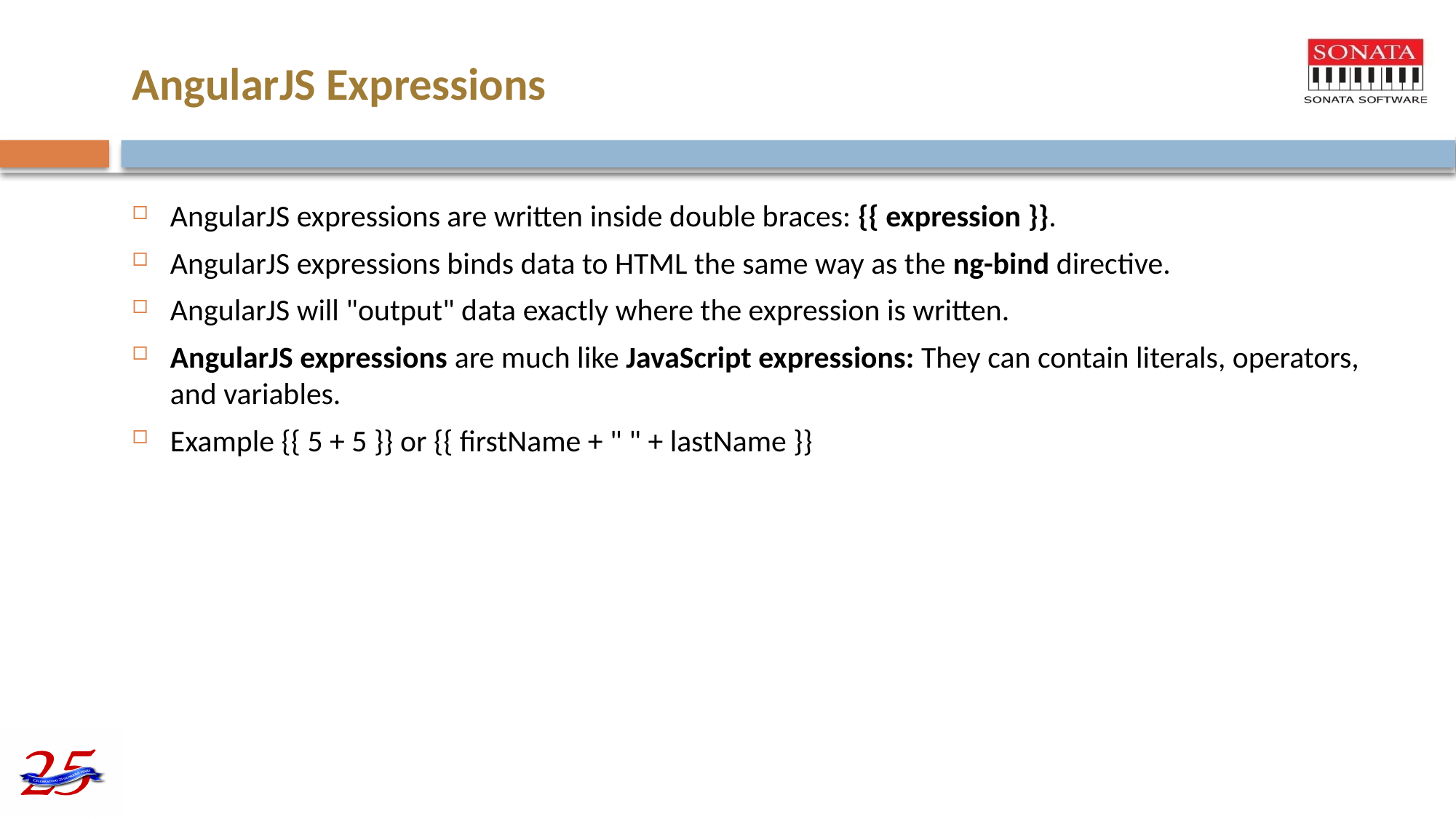

# AngularJS Expressions
AngularJS expressions are written inside double braces: {{ expression }}.
AngularJS expressions binds data to HTML the same way as the ng-bind directive.
AngularJS will "output" data exactly where the expression is written.
AngularJS expressions are much like JavaScript expressions: They can contain literals, operators, and variables.
Example {{ 5 + 5 }} or {{ firstName + " " + lastName }}